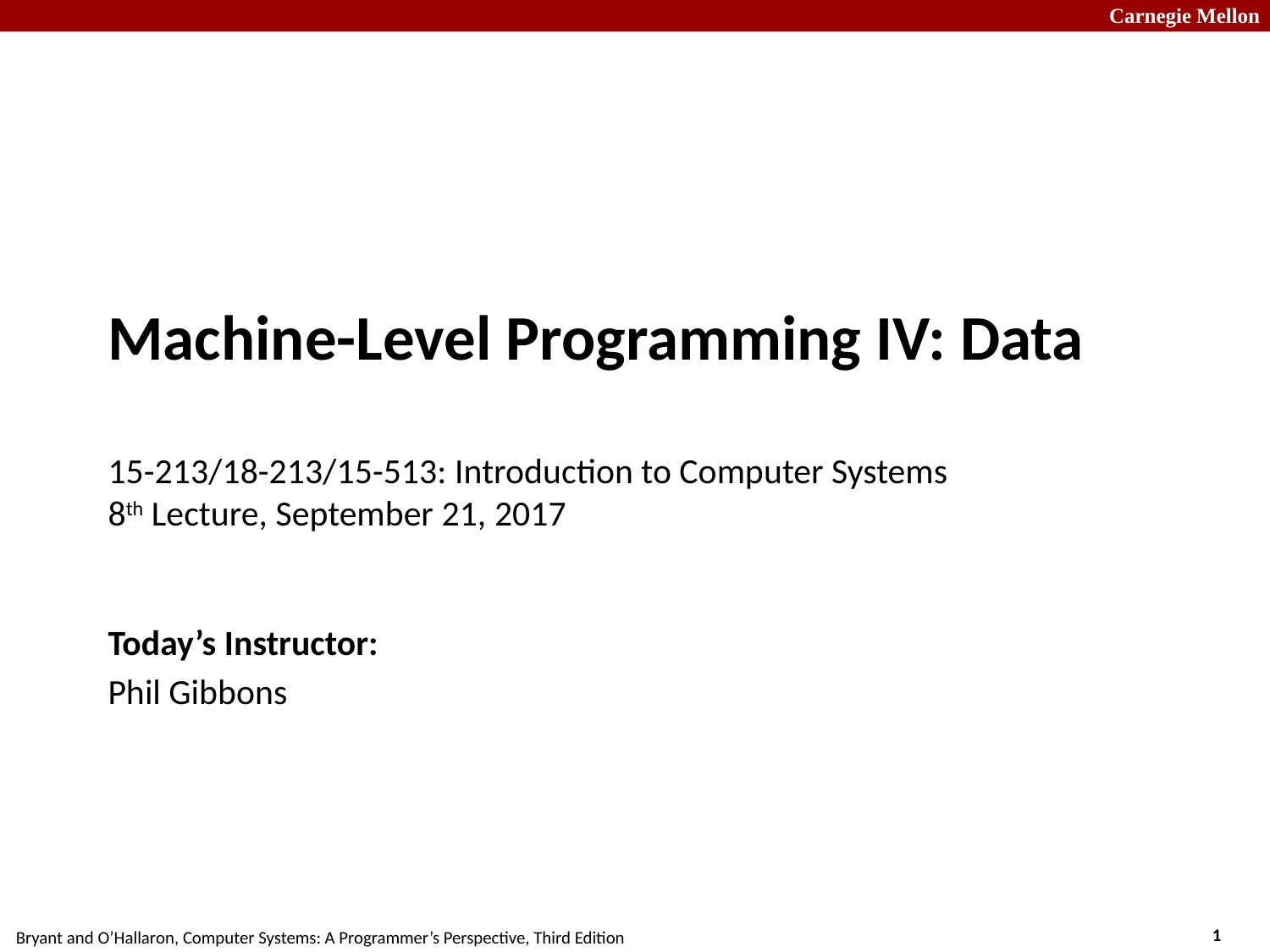

# Machine-Level Programming IV: Data 15-213/18-213/15-513: Introduction to Computer Systems 8th Lecture, September 21, 2017
Today’s Instructor:
Phil Gibbons